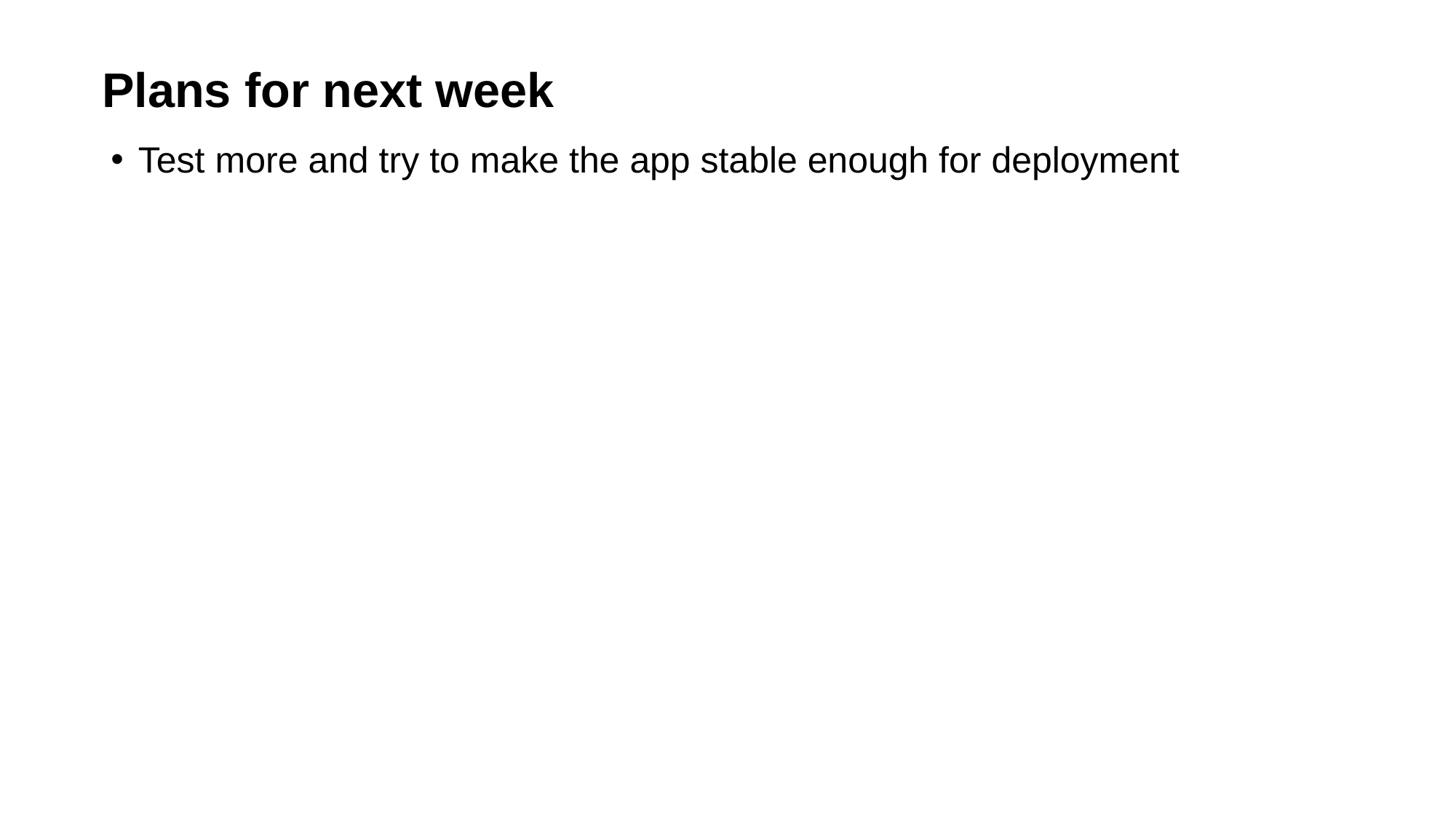

# Plans for next week
Test more and try to make the app stable enough for deployment